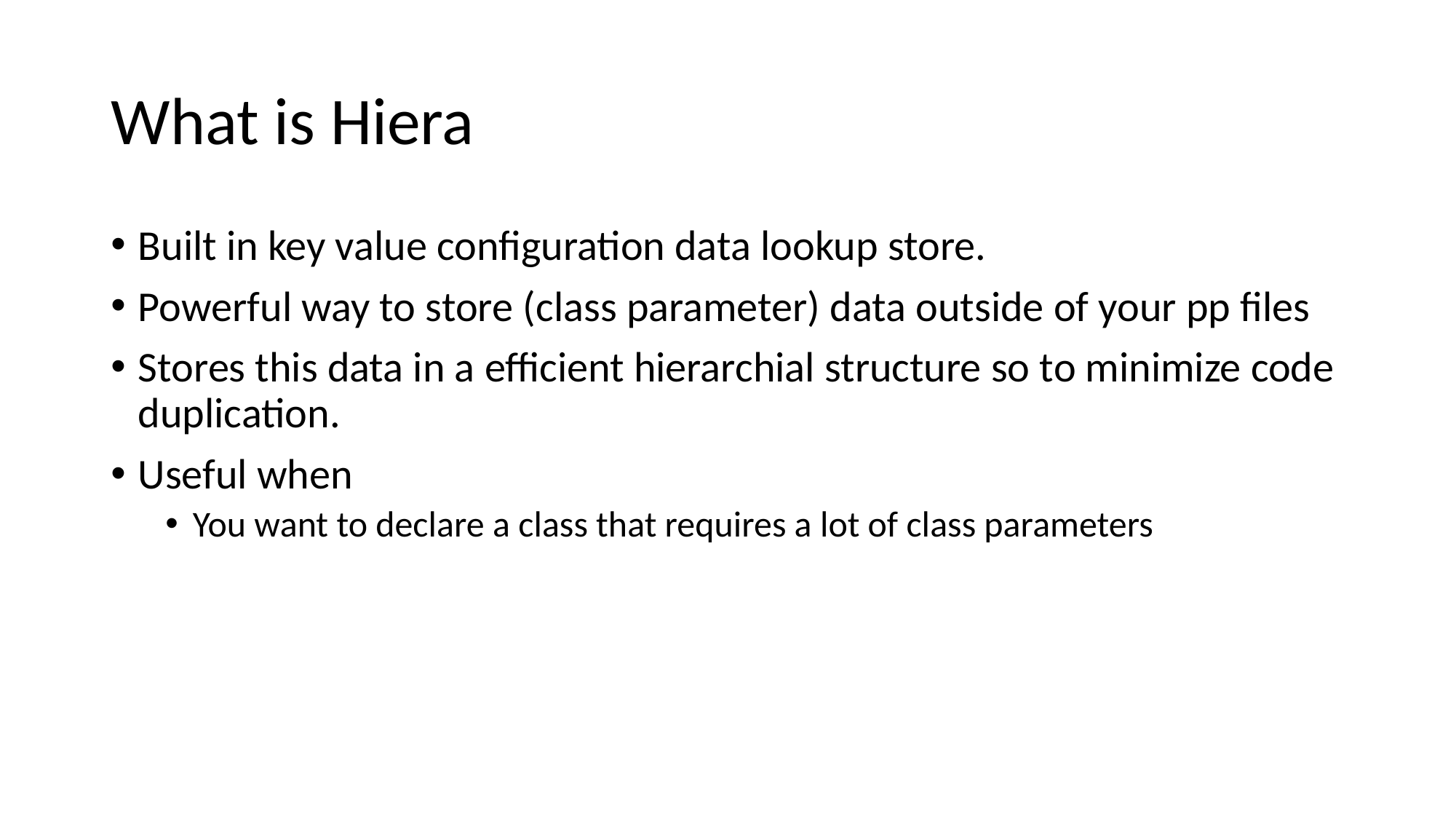

# What is Hiera
Built in key value configuration data lookup store.
Powerful way to store (class parameter) data outside of your pp files
Stores this data in a efficient hierarchial structure so to minimize code duplication.
Useful when
You want to declare a class that requires a lot of class parameters